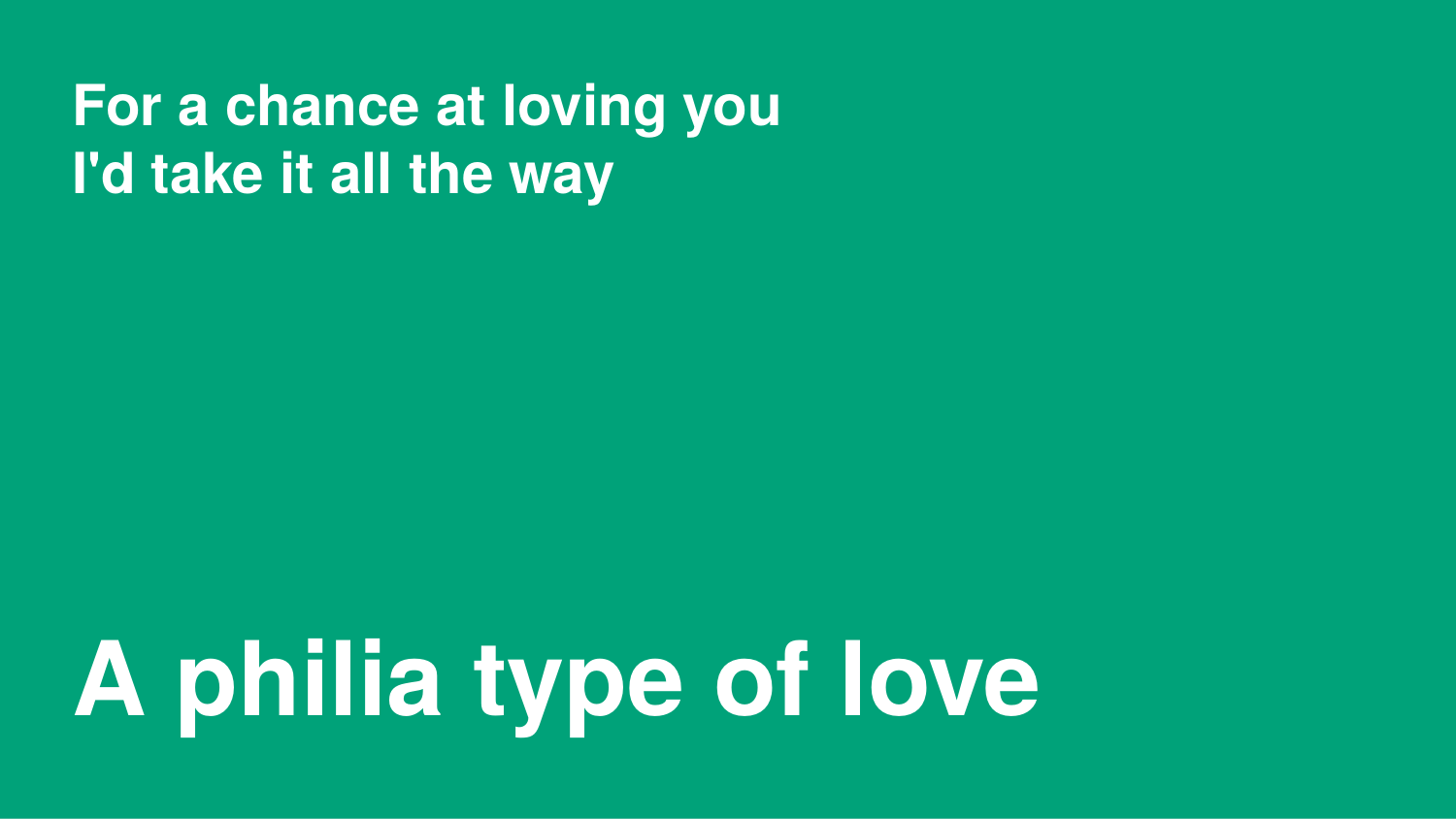

For a chance at loving you
I'd take it all the way

A philia type of love